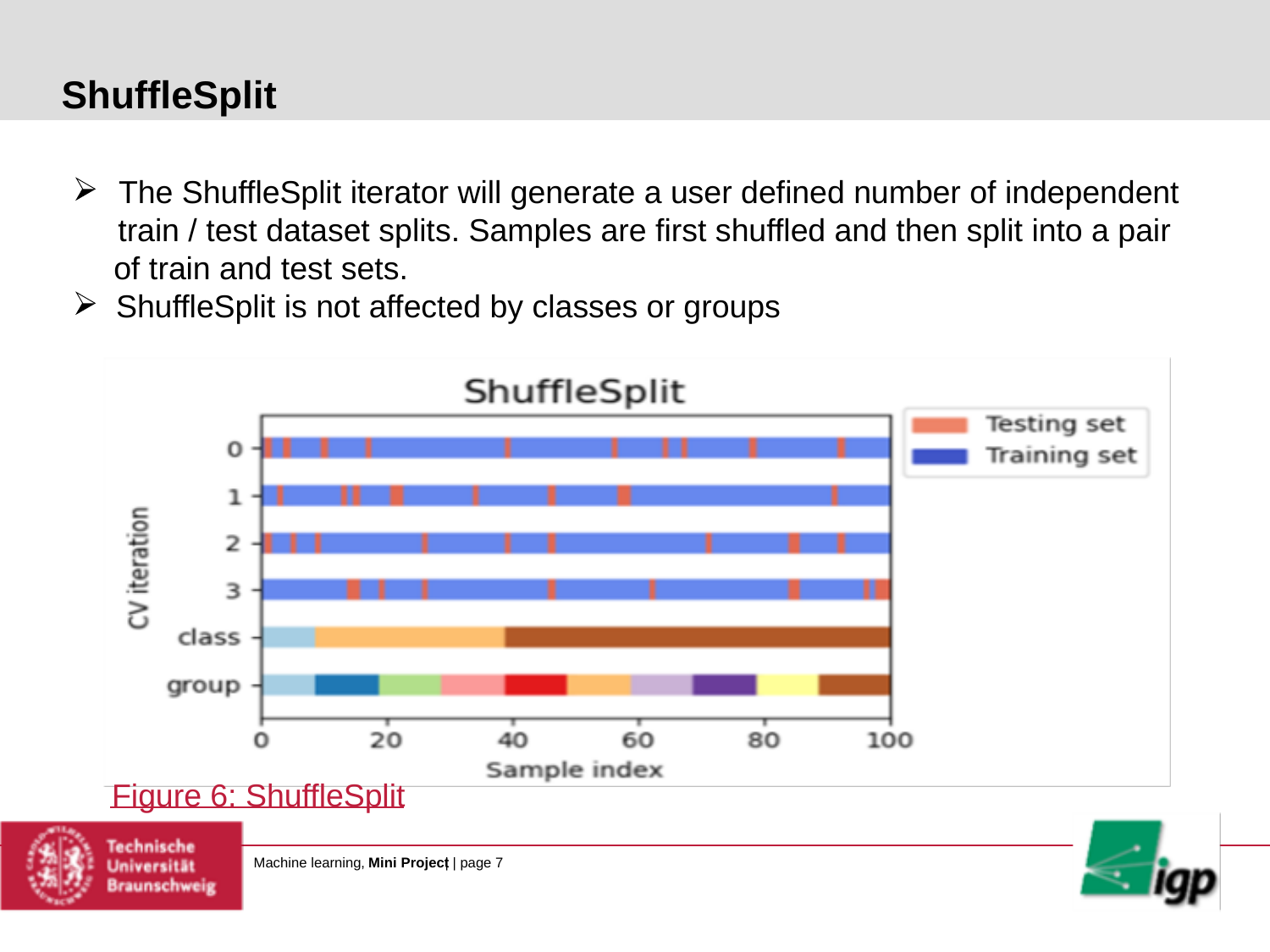

ShuffleSplit
The ShuffleSplit iterator will generate a user defined number of independent

train / test dataset splits. Samples are first shuffled and then split into a pair
of train and test sets.
ShuffleSplit is not affected by classes or groups

Figure 6: ShuffleSplit

Machine learning,
Mini Project
| | page 7
# Titel der Präsentation
Vorname, Nachname des Referenten, Datum